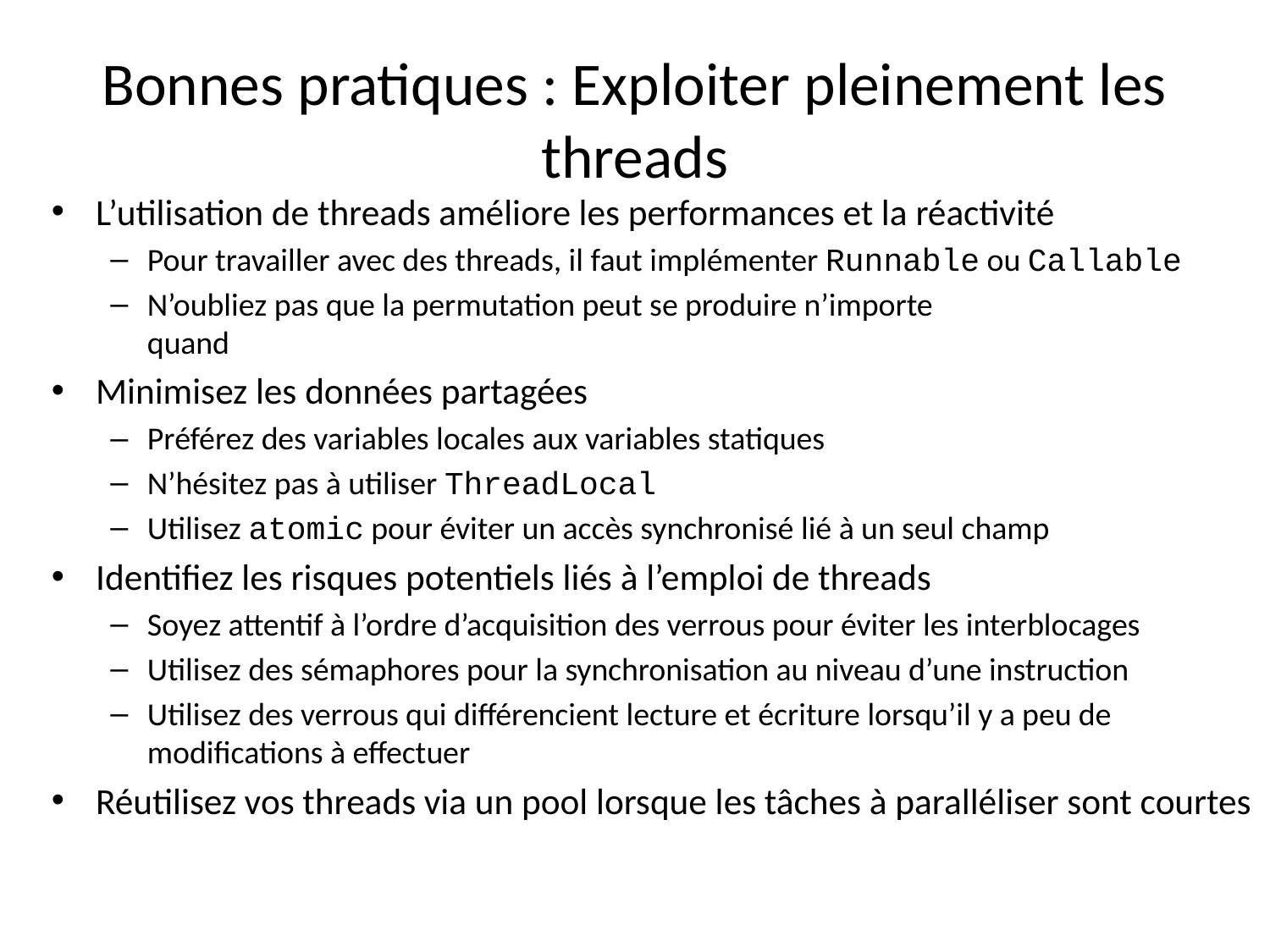

# Bonnes pratiques : Exploiter pleinement les threads
L’utilisation de threads améliore les performances et la réactivité
Pour travailler avec des threads, il faut implémenter Runnable ou Callable
N’oubliez pas que la permutation peut se produire n’importe
quand
Minimisez les données partagées
Préférez des variables locales aux variables statiques
N’hésitez pas à utiliser ThreadLocal
Utilisez atomic pour éviter un accès synchronisé lié à un seul champ
Identifiez les risques potentiels liés à l’emploi de threads
Soyez attentif à l’ordre d’acquisition des verrous pour éviter les interblocages
Utilisez des sémaphores pour la synchronisation au niveau d’une instruction
Utilisez des verrous qui différencient lecture et écriture lorsqu’il y a peu de modifications à effectuer
Réutilisez vos threads via un pool lorsque les tâches à paralléliser sont courtes